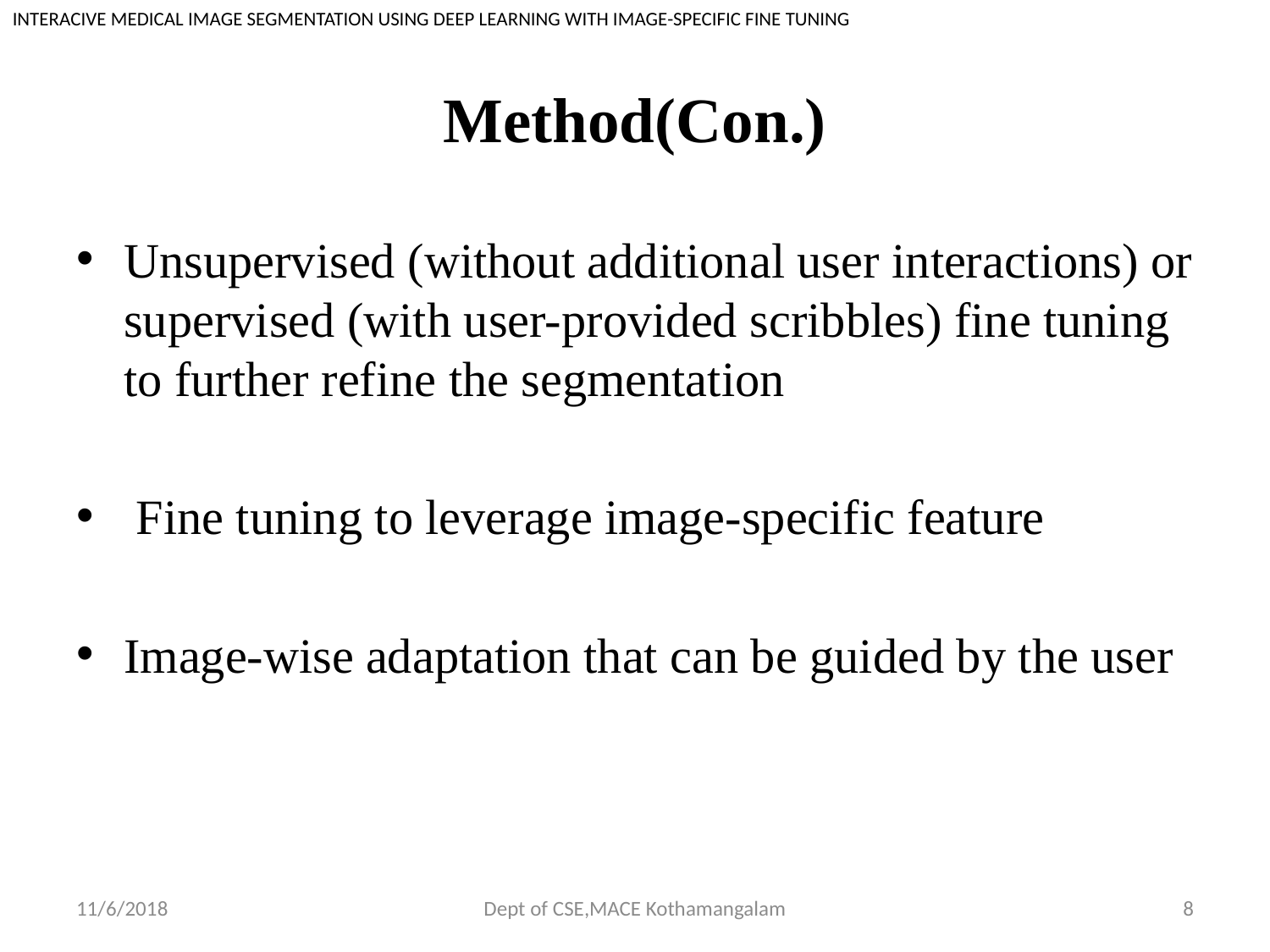

INTERACIVE MEDICAL IMAGE SEGMENTATION USING DEEP LEARNING WITH IMAGE-SPECIFIC FINE TUNING
# Method(Con.)
Unsupervised (without additional user interactions) or supervised (with user-provided scribbles) fine tuning to further refine the segmentation

 Fine tuning to leverage image-specific feature

Image-wise adaptation that can be guided by the user

11/6/2018
Dept of CSE,MACE Kothamangalam
8